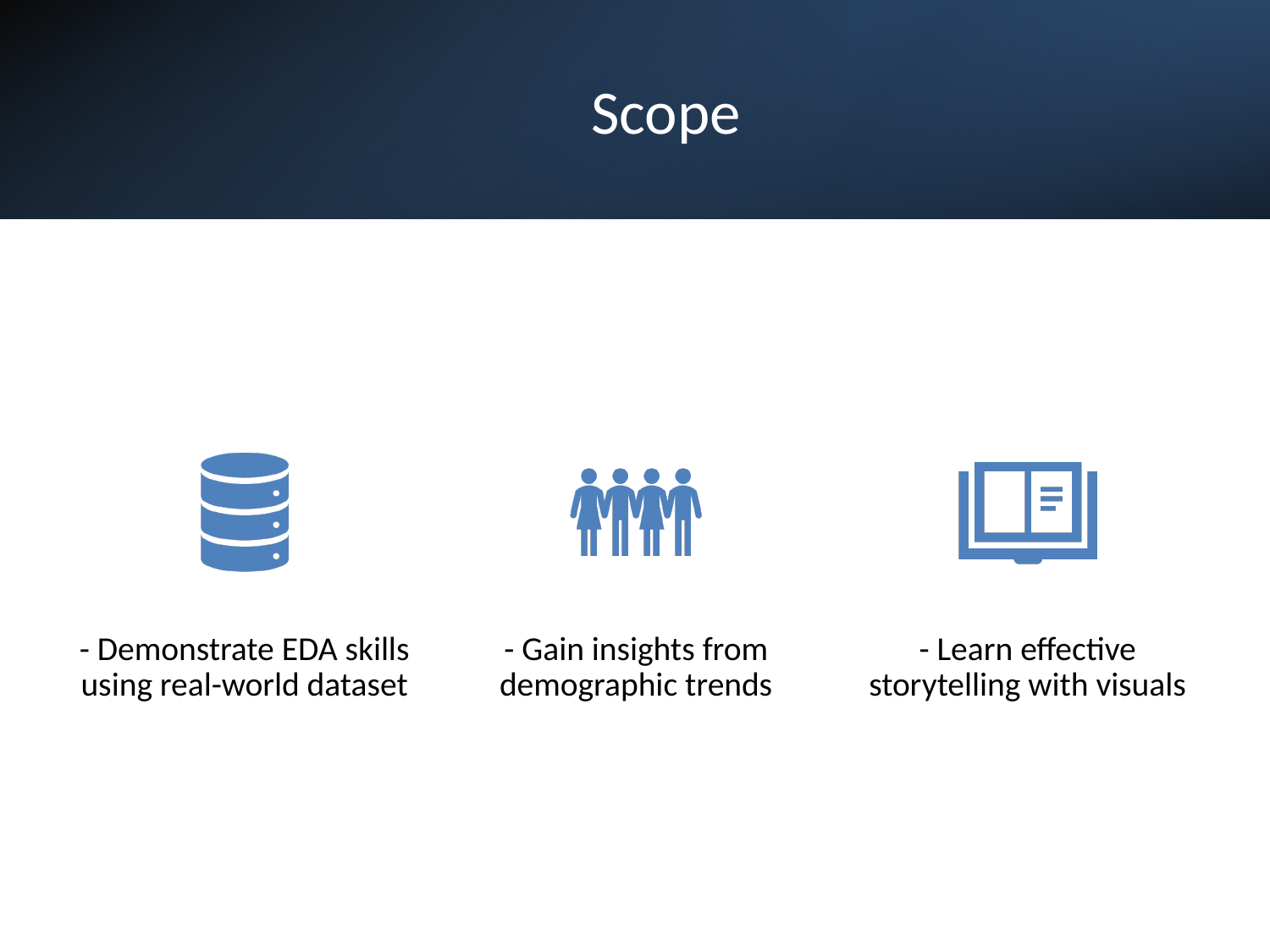

# Scope
- Demonstrate EDA skills using real-world dataset
- Gain insights from demographic trends
- Learn effective storytelling with visuals